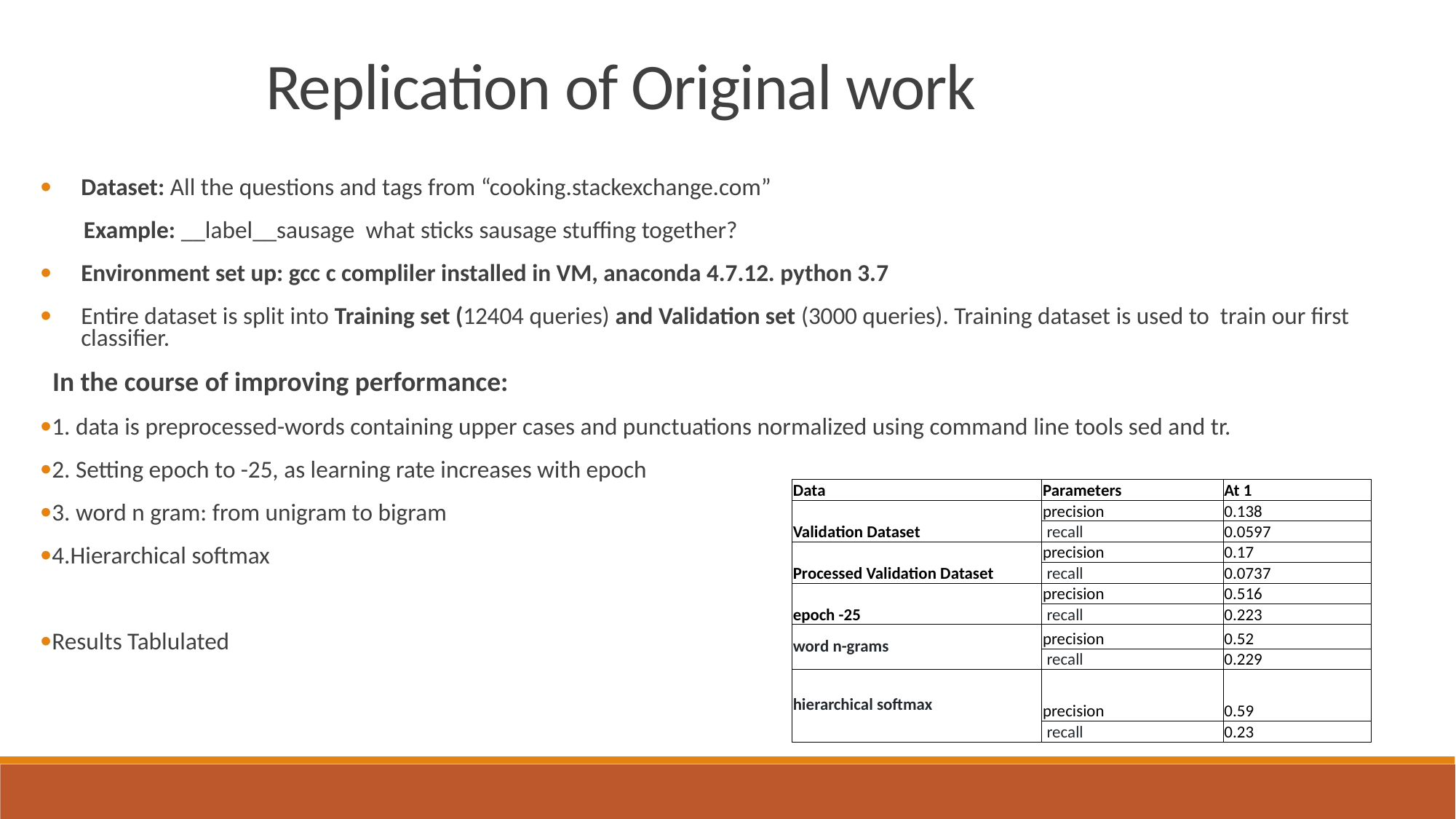

Replication of Original work

Dataset: All the questions and tags from “cooking.stackexchange.com”
      Example: __label__sausage  what sticks sausage stuffing together?
Environment set up: gcc c compliler installed in VM, anaconda 4.7.12. python 3.7
Entire dataset is split into Training set (12404 queries) and Validation set (3000 queries). Training dataset is used to  train our first classifier.
  In the course of improving performance:
1. data is preprocessed-words containing upper cases and punctuations normalized using command line tools sed and tr.
2. Setting epoch to -25, as learning rate increases with epoch
3. word n gram: from unigram to bigram
4.Hierarchical softmax

Results Tablulated

| Data | Parameters | At 1 |
| --- | --- | --- |
| Validation Dataset | precision | 0.138 |
|  | recall | 0.0597 |
| Processed Validation Dataset | precision | 0.17 |
|  | recall | 0.0737 |
| epoch -25 | precision | 0.516 |
|  | recall | 0.223 |
| word n-grams | precision | 0.52 |
|  | recall | 0.229 |
| hierarchical softmax | precision | 0.59 |
|  | recall | 0.23 |